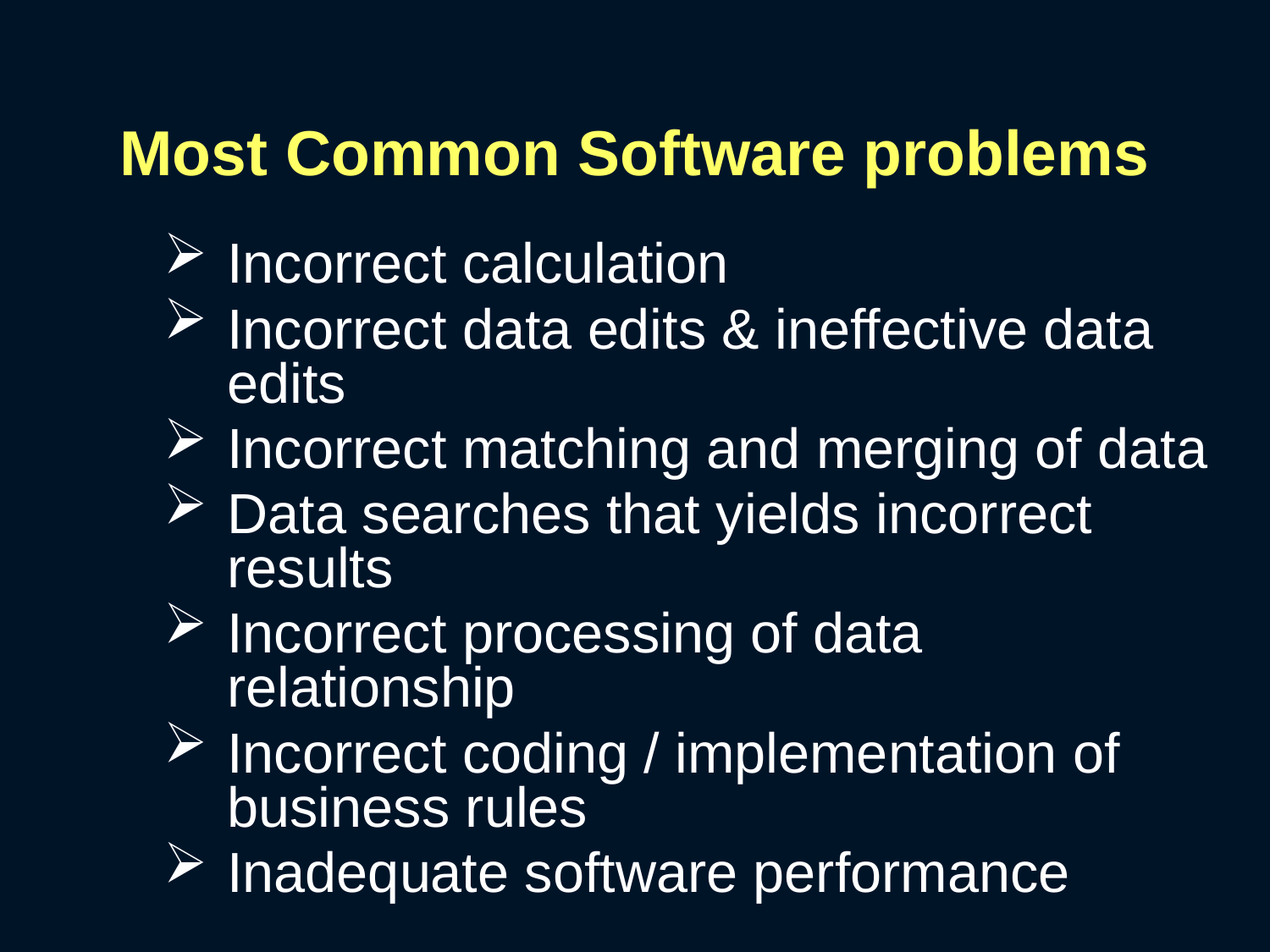

Most Common Software problems

Incorrect calculation
Incorrect data edits & ineffective data edits
Incorrect matching and merging of data
Data searches that yields incorrect results
Incorrect processing of data relationship
Incorrect coding / implementation of business rules
Inadequate software performance